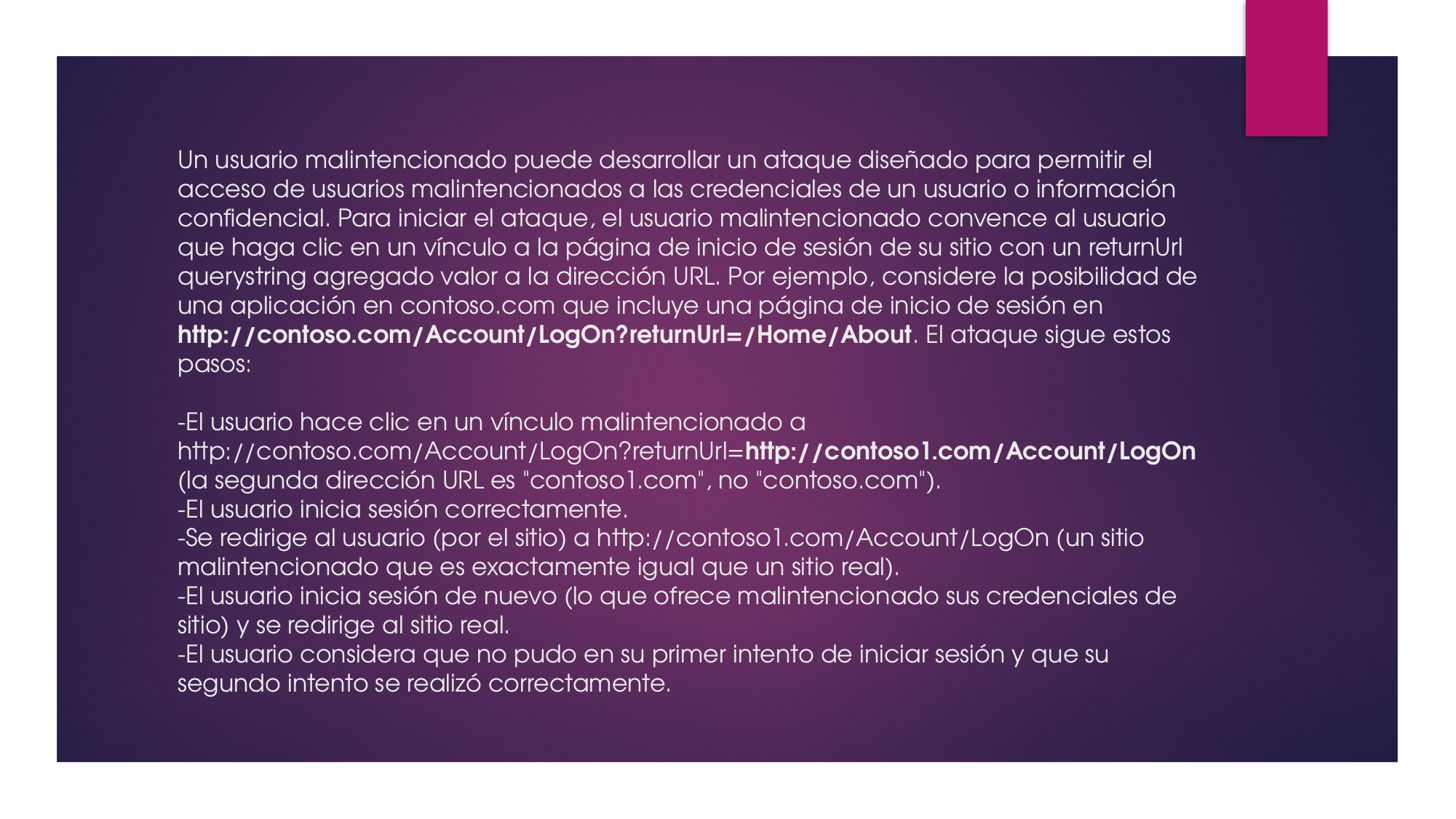

# Un usuario malintencionado puede desarrollar un ataque diseñado para permitir el acceso de usuarios malintencionados a las credenciales de un usuario o información confidencial. Para iniciar el ataque, el usuario malintencionado convence al usuario que haga clic en un vínculo a la página de inicio de sesión de su sitio con un returnUrl querystring agregado valor a la dirección URL. Por ejemplo, considere la posibilidad de una aplicación en contoso.com que incluye una página de inicio de sesión en http://contoso.com/Account/LogOn?returnUrl=/Home/About. El ataque sigue estos pasos: -El usuario hace clic en un vínculo malintencionado a http://contoso.com/Account/LogOn?returnUrl=http://contoso1.com/Account/LogOn (la segunda dirección URL es "contoso1.com", no "contoso.com"). -El usuario inicia sesión correctamente. -Se redirige al usuario (por el sitio) a http://contoso1.com/Account/LogOn (un sitio malintencionado que es exactamente igual que un sitio real). -El usuario inicia sesión de nuevo (lo que ofrece malintencionado sus credenciales de sitio) y se redirige al sitio real. -El usuario considera que no pudo en su primer intento de iniciar sesión y que su segundo intento se realizó correctamente.